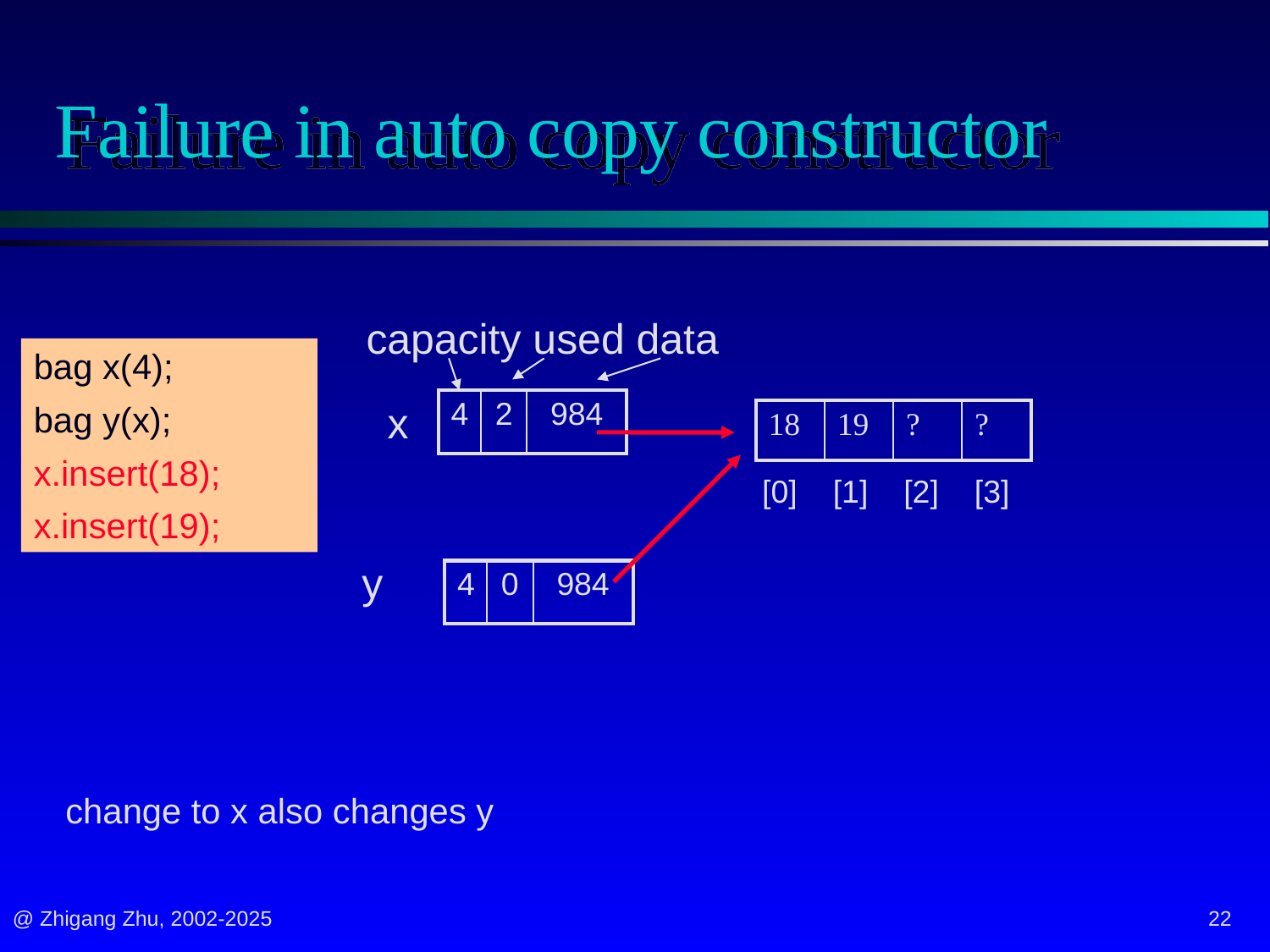

# Failure in auto copy constructor
capacity used data
bag x(4);
bag y(x);
x.insert(18);
x.insert(19);

x
| 4 | 2 | 984 |
| --- | --- | --- |
| 18 | 19 | ? | ? |
| --- | --- | --- | --- |

 [0]    [1]    [2]    [3]
y
| 4 | 0 | 984 |
| --- | --- | --- |
change to x also changes y